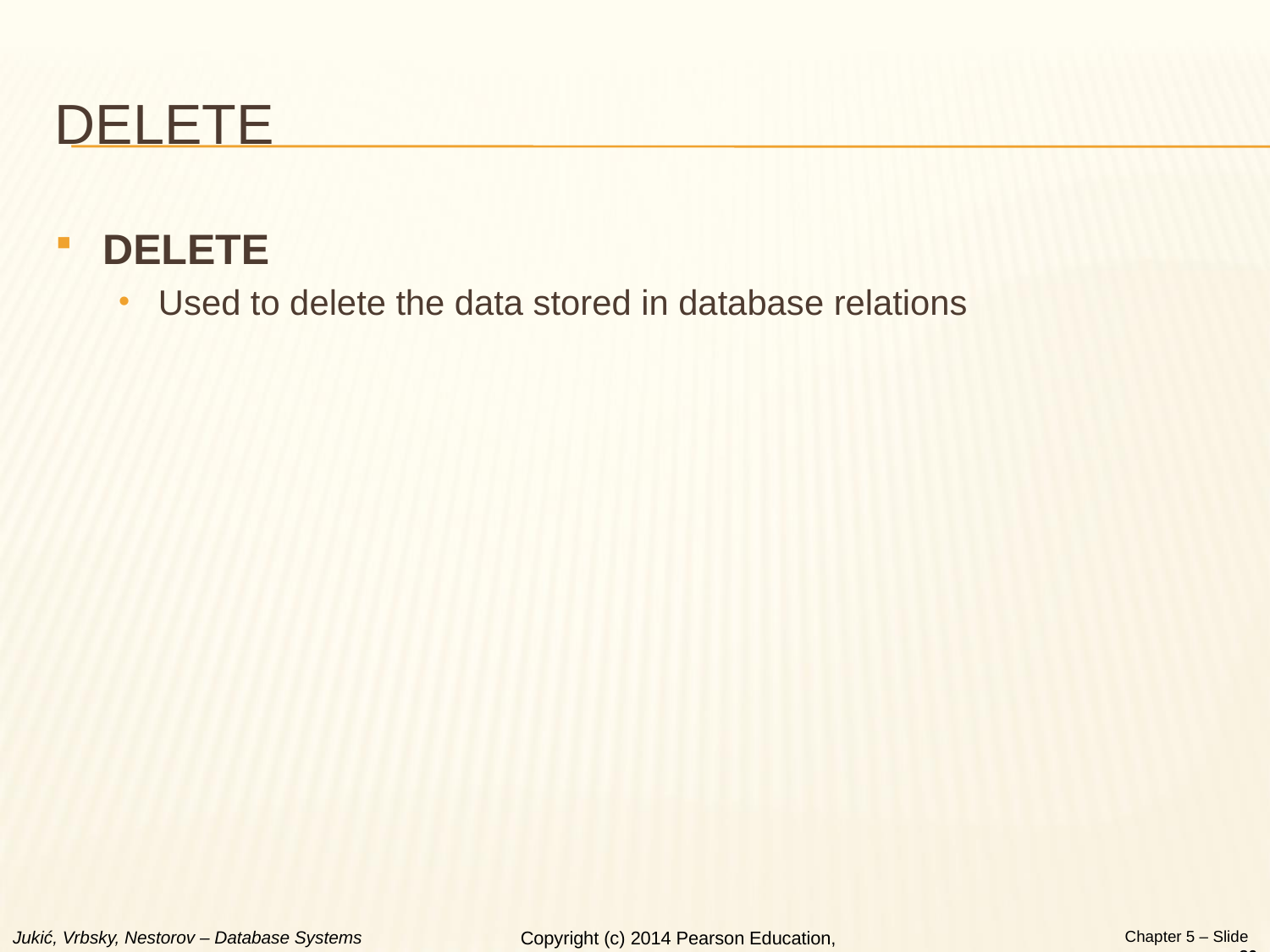

# DELETE
DELETE
Used to delete the data stored in database relations
Jukić, Vrbsky, Nestorov – Database Systems
Chapter 5 – Slide  86